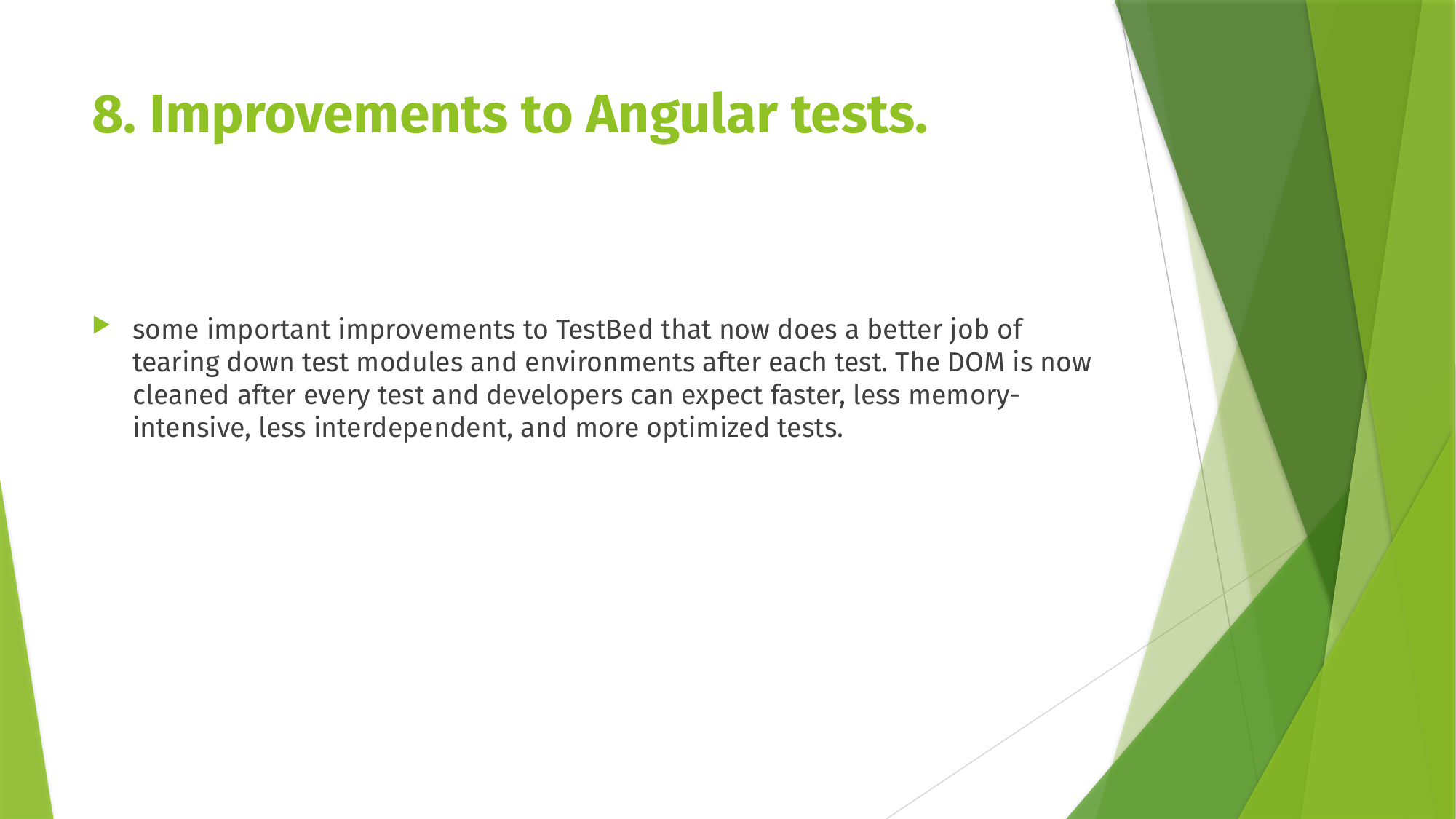

# 8. Improvements to Angular tests.

some important improvements to TestBed that now does a better job of tearing down test modules and environments after each test. The DOM is now cleaned after every test and developers can expect faster, less memory-intensive, less interdependent, and more optimized tests.